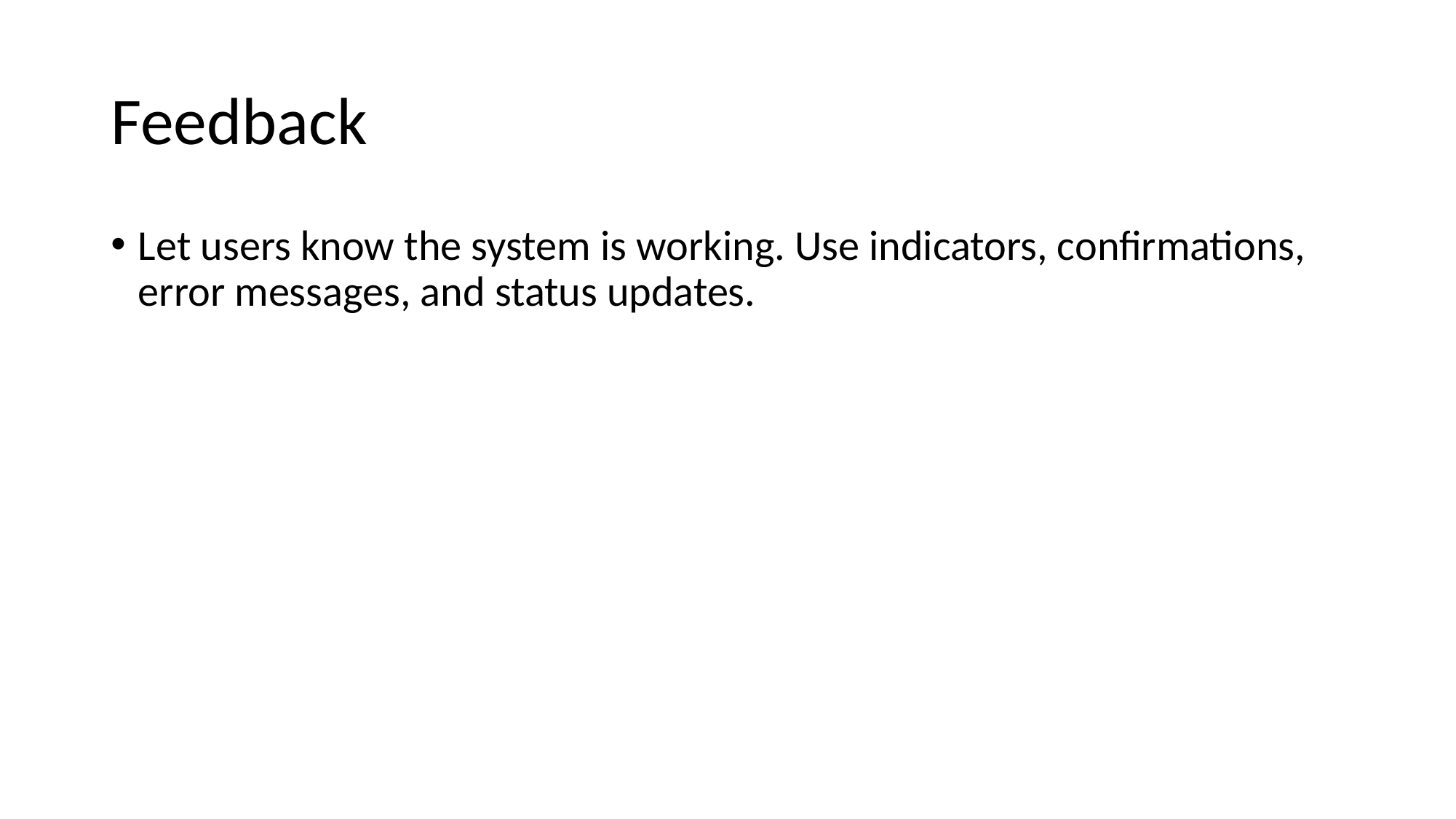

# Feedback
Let users know the system is working. Use indicators, confirmations, error messages, and status updates.